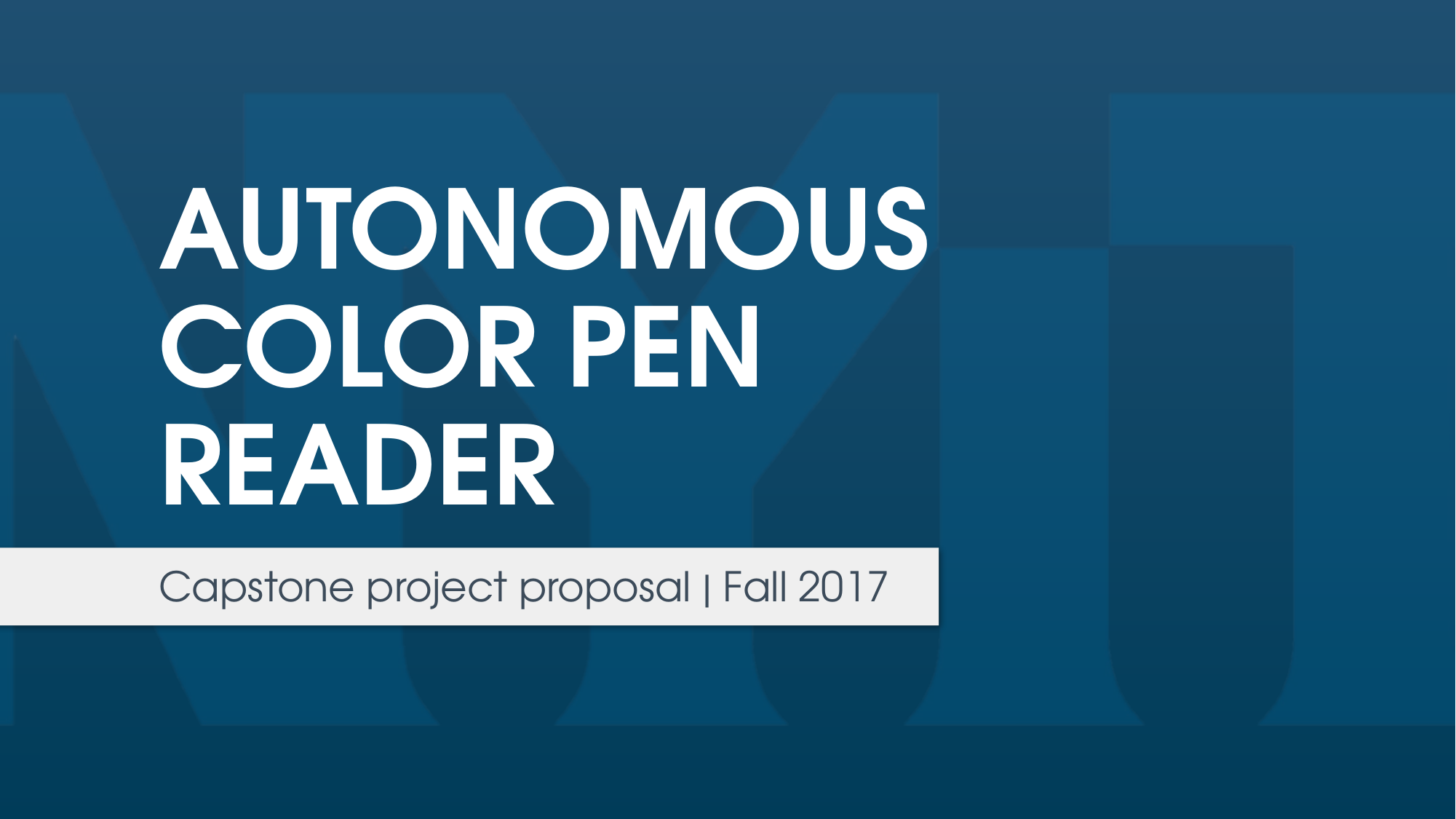

# AUTONOMOUS COLOR PEN READER

Capstone project proposal | Fall 2017